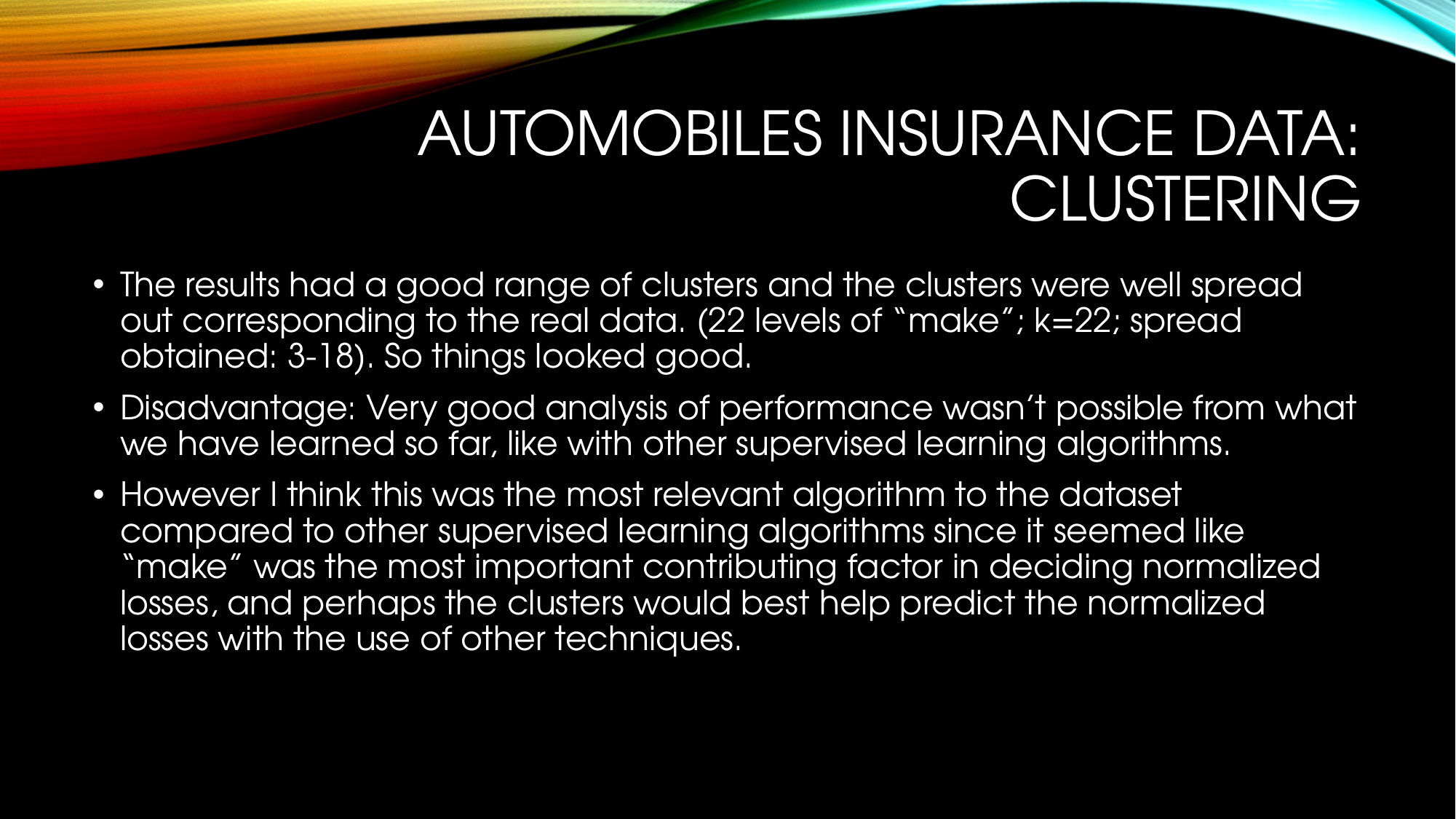

# Automobiles Insurance data: Clustering
The results had a good range of clusters and the clusters were well spread out corresponding to the real data. (22 levels of “make”; k=22; spread obtained: 3-18). So things looked good.
Disadvantage: Very good analysis of performance wasn’t possible from what we have learned so far, like with other supervised learning algorithms.
However I think this was the most relevant algorithm to the dataset compared to other supervised learning algorithms since it seemed like “make” was the most important contributing factor in deciding normalized losses, and perhaps the clusters would best help predict the normalized losses with the use of other techniques.